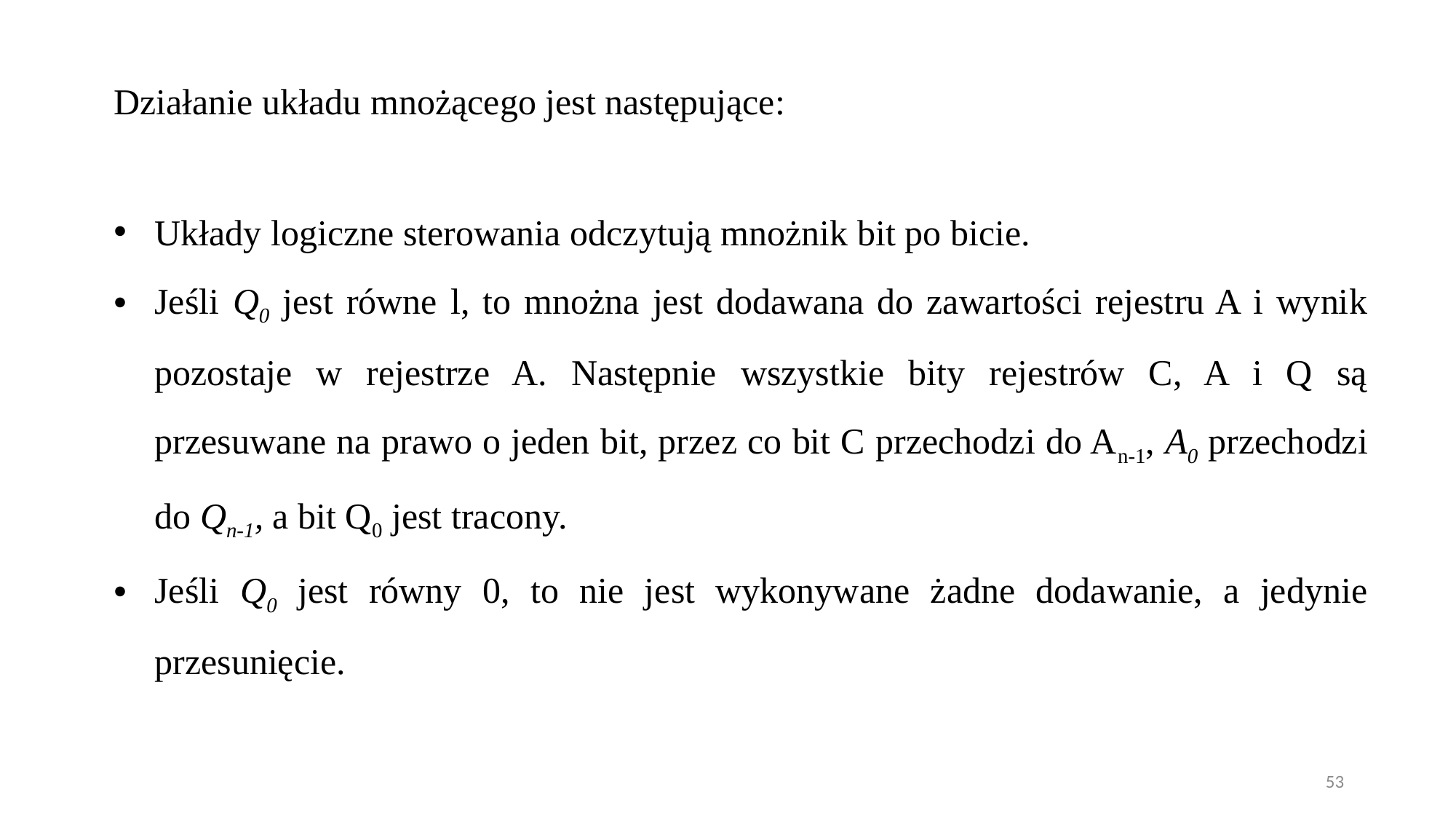

Działanie układu mnożącego jest następujące:

Układy logiczne sterowania odczytują mnożnik bit po bicie.
Jeśli Q0 jest równe l, to mnożna jest dodawana do zawartości rejestru A i wynik pozostaje w rejestrze A. Następnie wszystkie bity rejestrów C, A i Q są przesuwane na prawo o jeden bit, przez co bit C przechodzi do An-1, A0 przechodzi do Qn-1, a bit Q0 jest tracony.
Jeśli Q0 jest równy 0, to nie jest wykonywane żadne dodawanie, a jedynie przesunięcie.

53